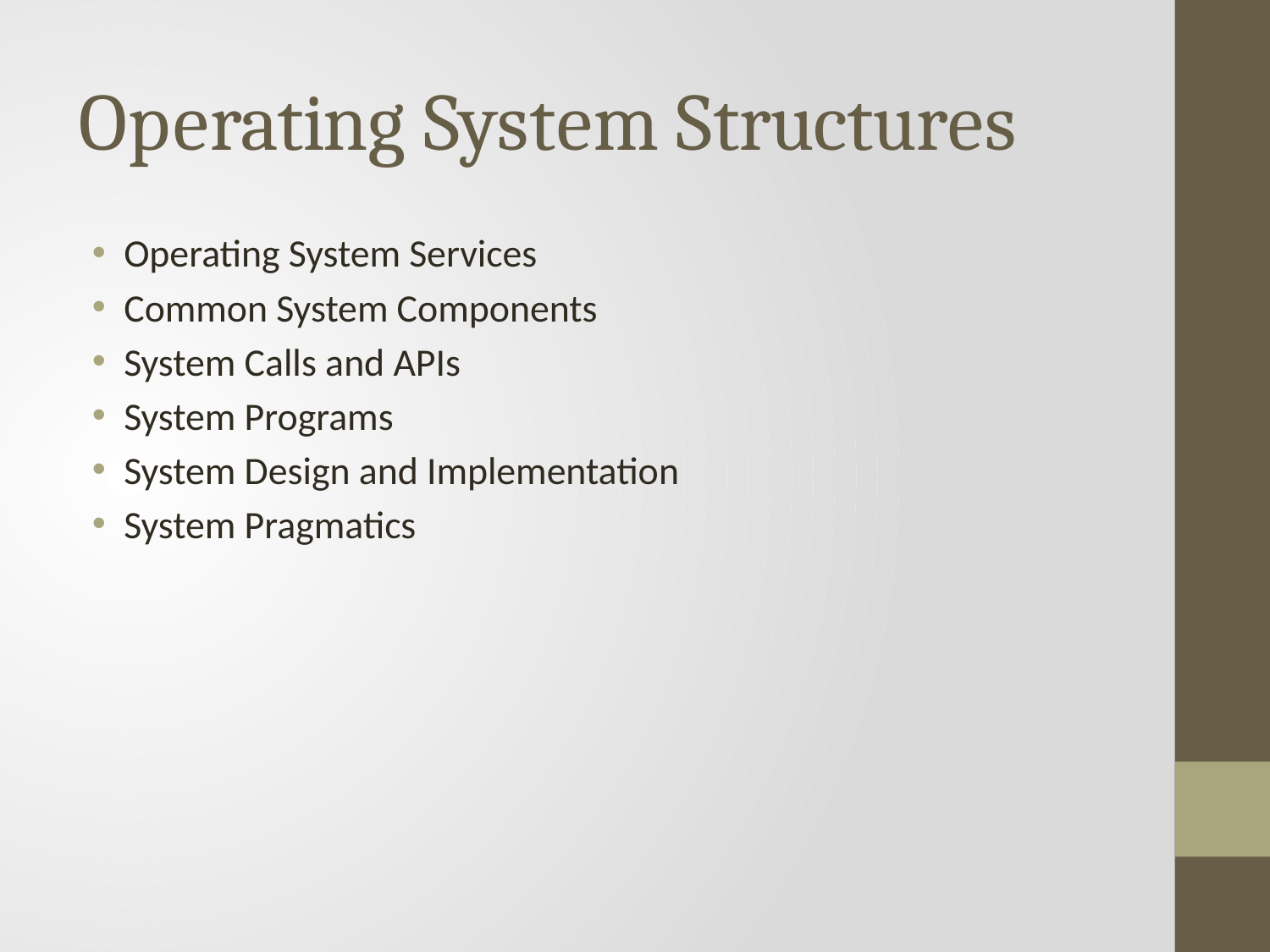

# Operating System Structures
Operating System Services
Common System Components
System Calls and APIs
System Programs
System Design and Implementation
System Pragmatics